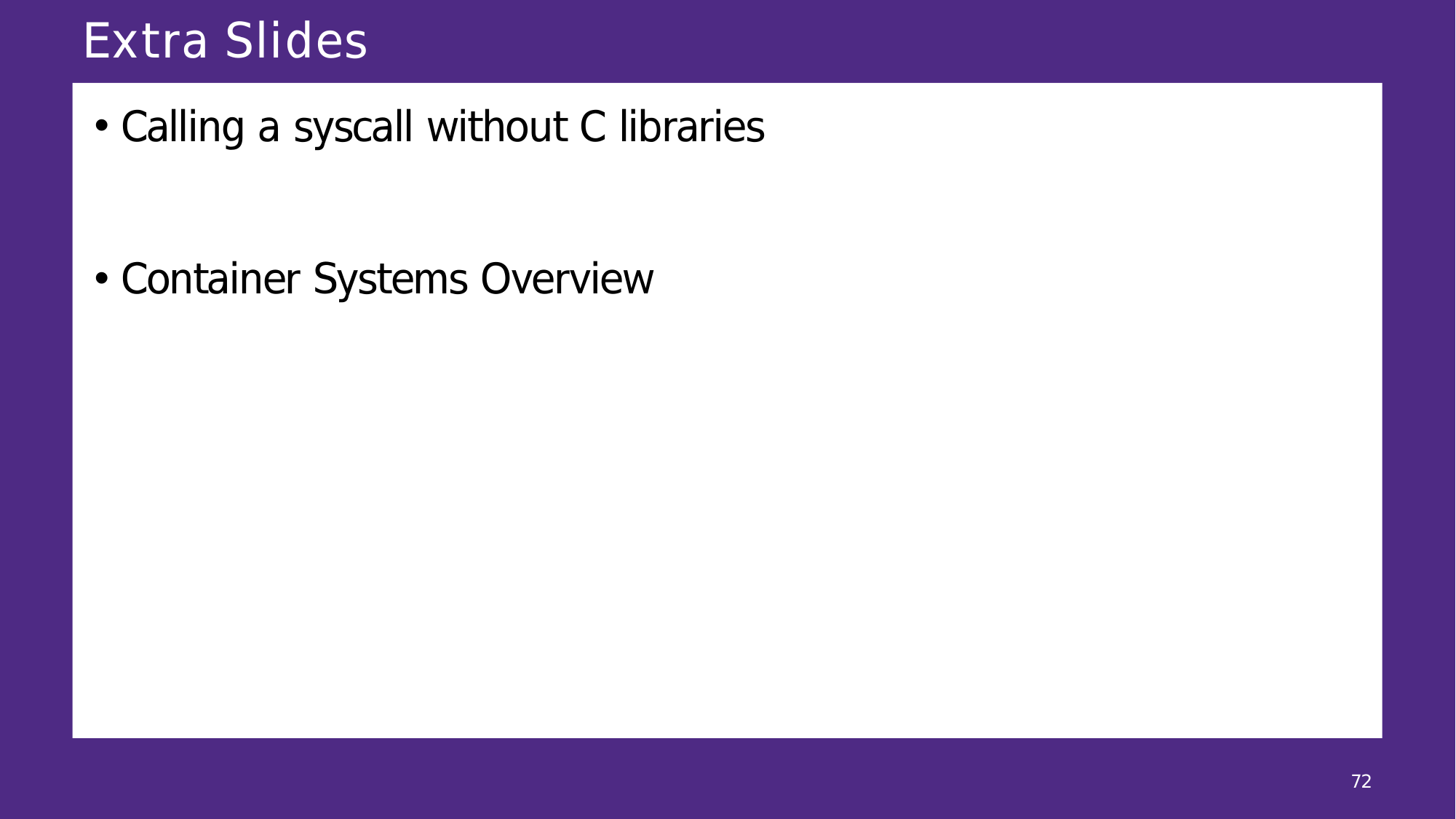

# Extra Slides
Calling a syscall without C libraries

Container Systems Overview
72